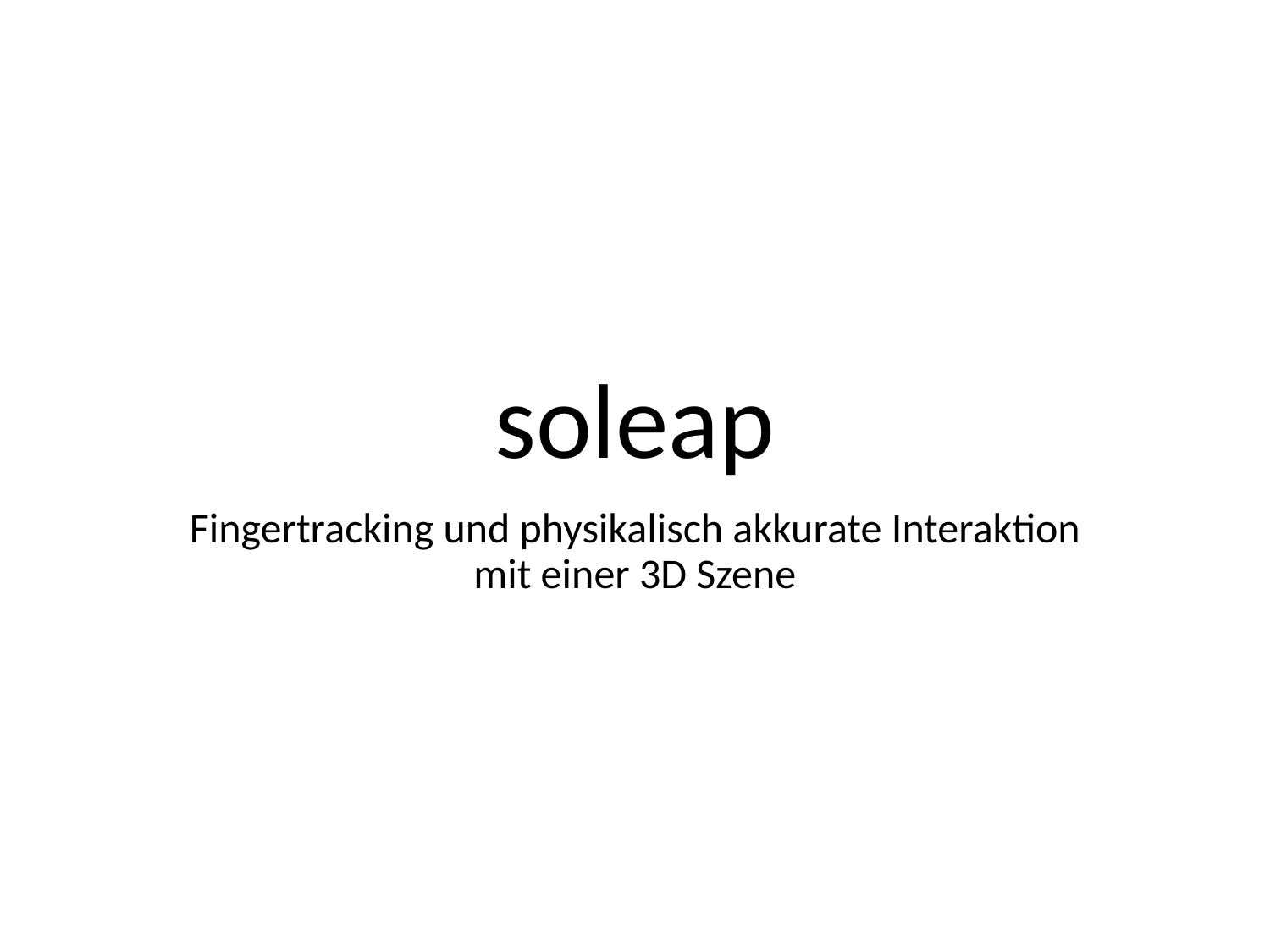

# soleap
Fingertracking und physikalisch akkurate Interaktion mit einer 3D Szene